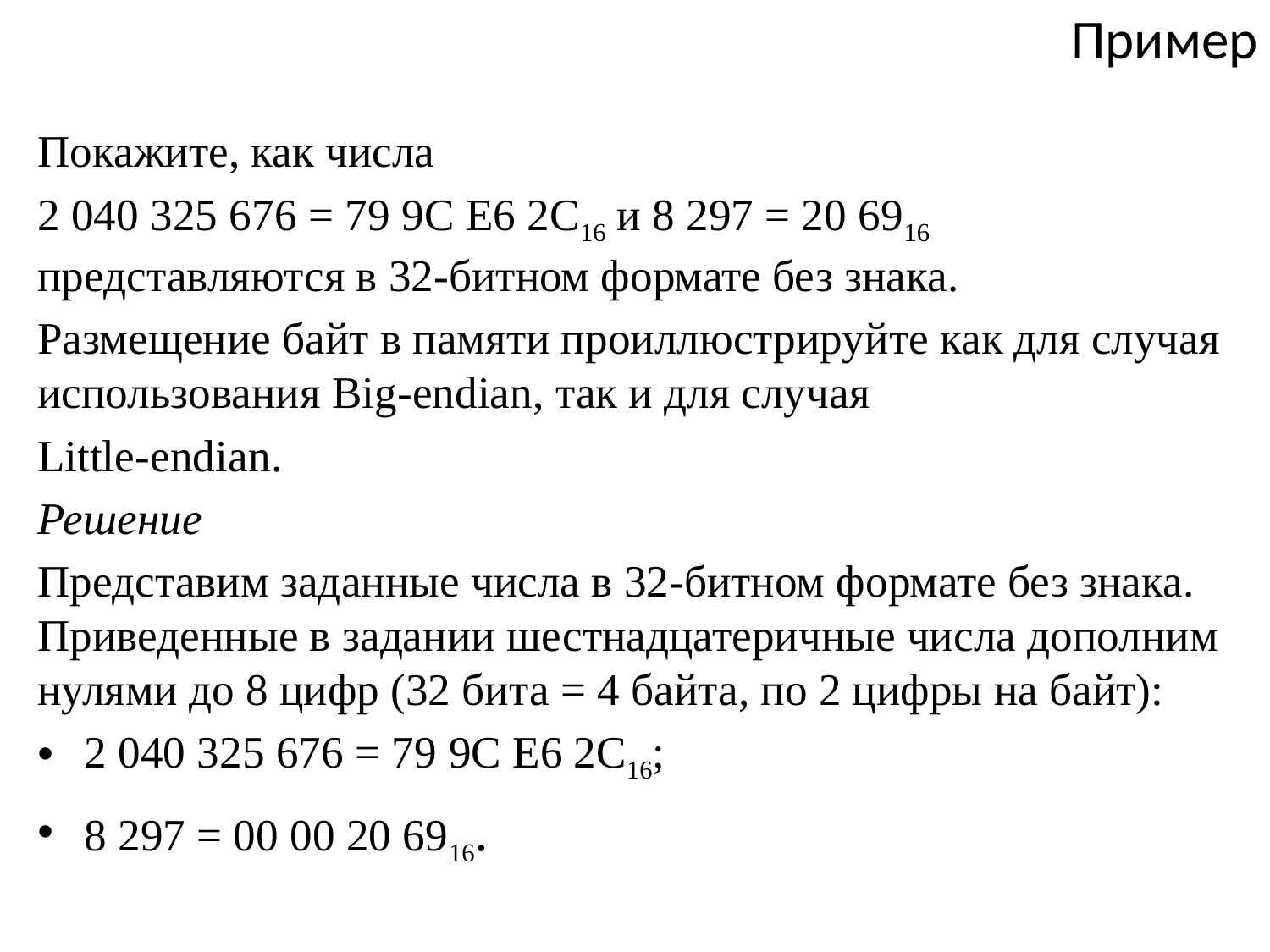

# Пример
Покажите, как числа
2 040 325 676 = 79 9C E6 2C16 и 8 297 = 20 6916 представляются в 32-битном формате без знака.
Размещение байт в памяти проиллюстрируйте как для случая использования Big-endian, так и для случая
Little-endian.
Решение
Представим заданные числа в 32-битном формате без знака. Приведенные в задании шестнадцатеричные числа дополним нулями до 8 цифр (32 бита = 4 байта, по 2 цифры на байт):
		2 040 325 676 = 79 9C E6 2C16;
		8 297 = 00 00 20 6916.